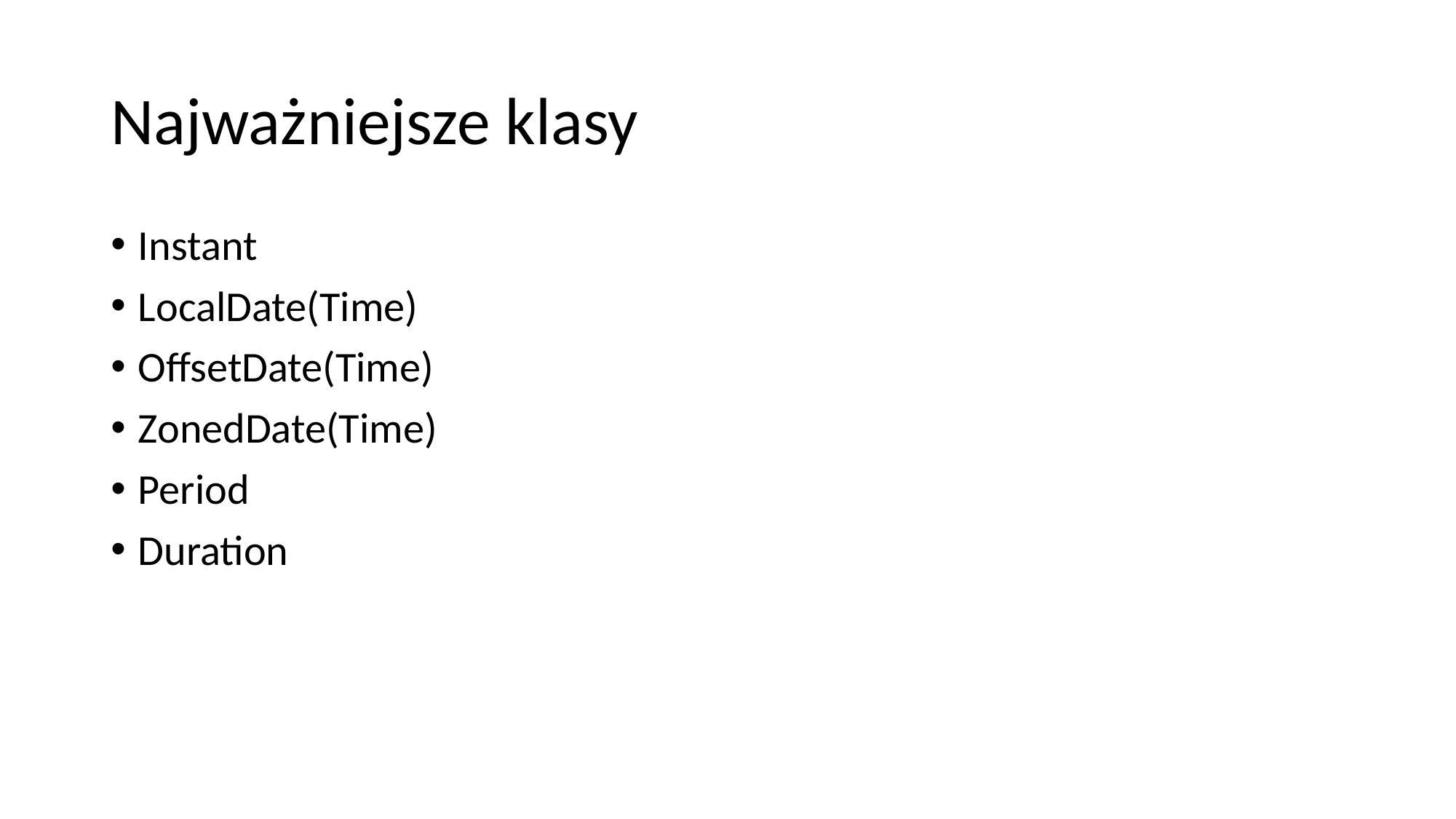

# Najważniejsze klasy
Instant
LocalDate(Time)
OffsetDate(Time)
ZonedDate(Time)
Period
Duration